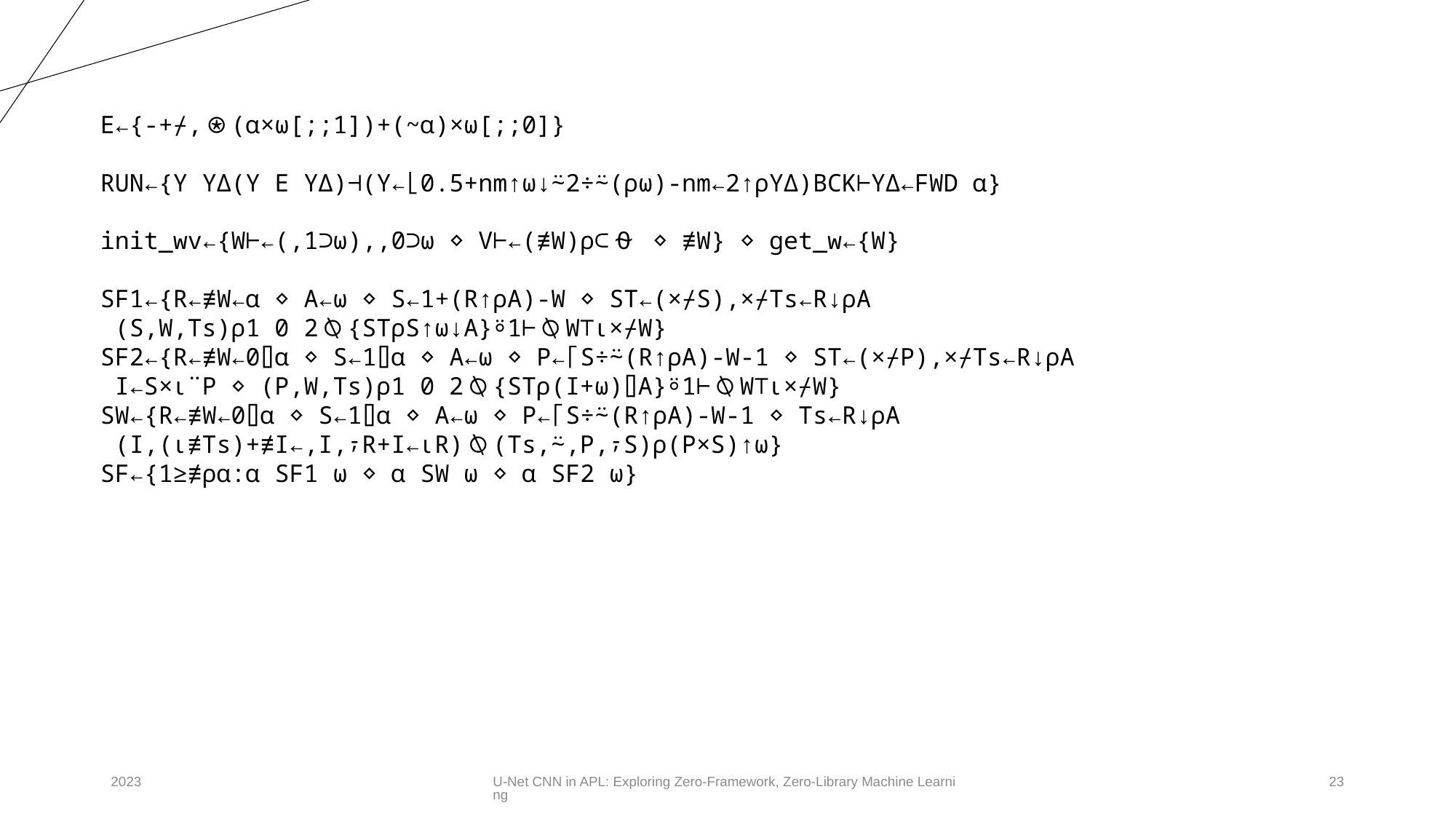

E←{-+⌿,⍟(⍺×⍵[;;1])+(~⍺)×⍵[;;0]}

 RUN←{Y Y∆(Y E Y∆)⊣(Y←⌊0.5+nm↑⍵↓⍨2÷⍨(⍴⍵)-nm←2↑⍴Y∆)BCK⊢Y∆←FWD ⍺}

 init_wv←{W⊢←(,1⊃⍵),,0⊃⍵ ⋄ V⊢←(≢W)⍴⊂⍬ ⋄ ≢W} ⋄ get_w←{W}

 SF1←{R←≢W←⍺ ⋄ A←⍵ ⋄ S←1+(R↑⍴A)-W ⋄ ST←(×⌿S),×⌿Ts←R↓⍴A
  (S,W,Ts)⍴1 0 2⍉{ST⍴S↑⍵↓A}⍤1⊢⍉W⊤⍳×⌿W}
 SF2←{R←≢W←0⌷⍺ ⋄ S←1⌷⍺ ⋄ A←⍵ ⋄ P←⌈S÷⍨(R↑⍴A)-W-1 ⋄ ST←(×⌿P),×⌿Ts←R↓⍴A
  I←S×⍳¨P ⋄ (P,W,Ts)⍴1 0 2⍉{ST⍴(I+⍵)⌷A}⍤1⊢⍉W⊤⍳×⌿W}
 SW←{R←≢W←0⌷⍺ ⋄ S←1⌷⍺ ⋄ A←⍵ ⋄ P←⌈S÷⍨(R↑⍴A)-W-1 ⋄ Ts←R↓⍴A
  (I,(⍳≢Ts)+≢I←,I,⍪R+I←⍳R)⍉(Ts,⍨,P,⍪S)⍴(P×S)↑⍵}
 SF←{1≥≢⍴⍺:⍺ SF1 ⍵ ⋄ ⍺ SW ⍵ ⋄ ⍺ SF2 ⍵}
2023
U-Net CNN in APL: Exploring Zero-Framework, Zero-Library Machine Learning
23